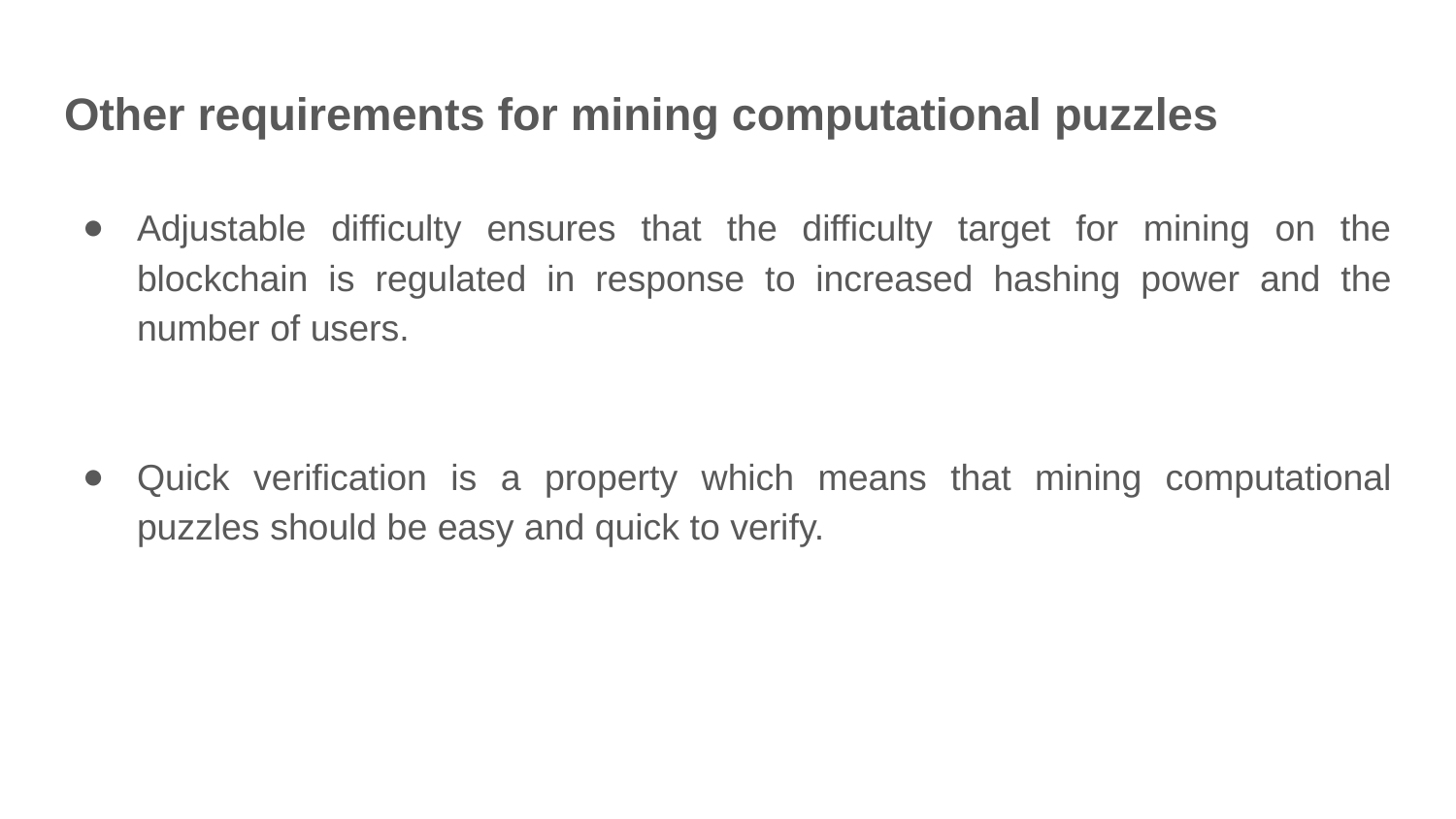

# Other requirements for mining computational puzzles
Adjustable difficulty ensures that the difficulty target for mining on the blockchain is regulated in response to increased hashing power and the number of users.

Quick verification is a property which means that mining computational puzzles should be easy and quick to verify.